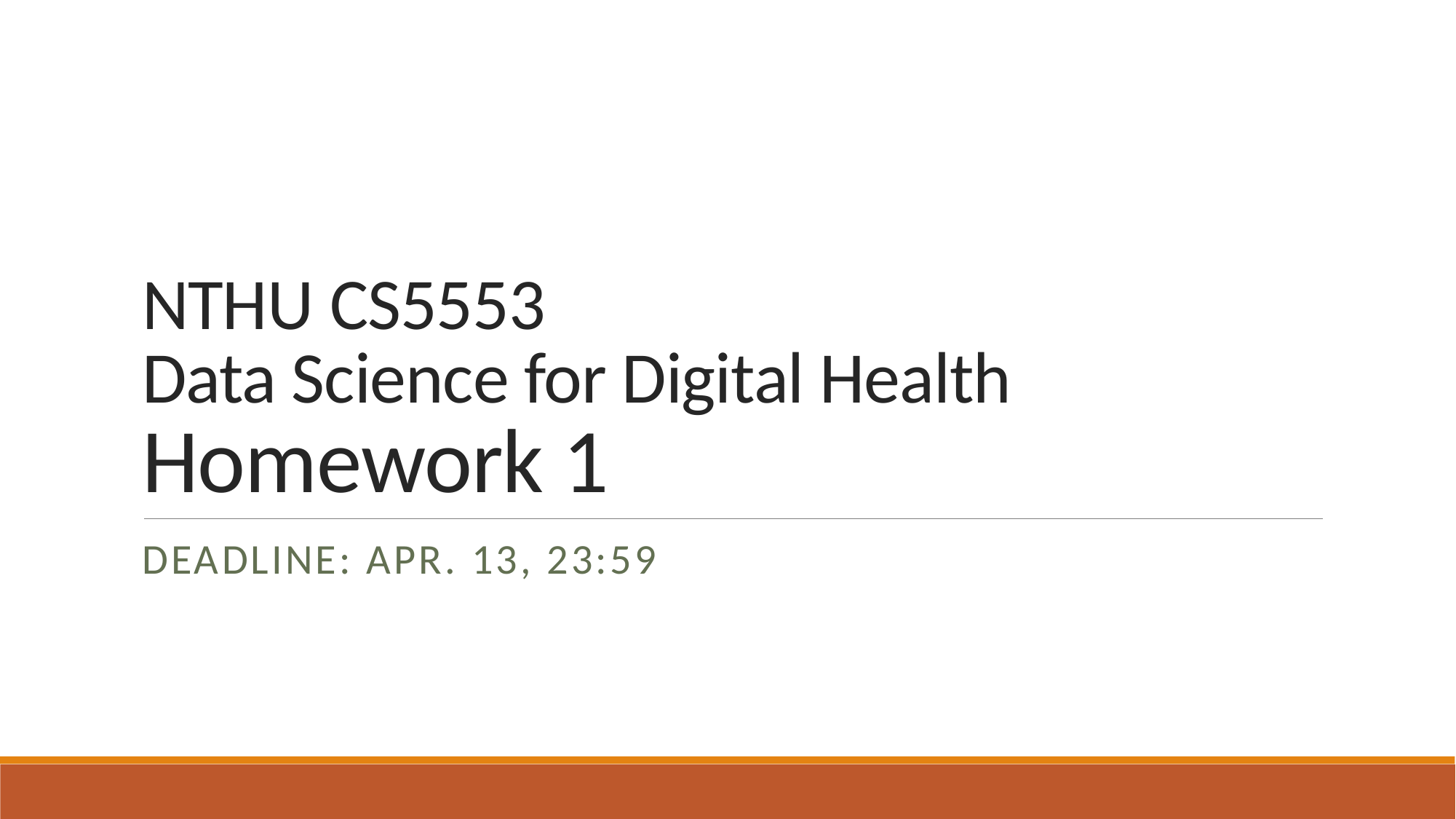

# NTHU CS5553 Data Science for Digital Health Homework 1
Deadline: Apr. 13, 23:59